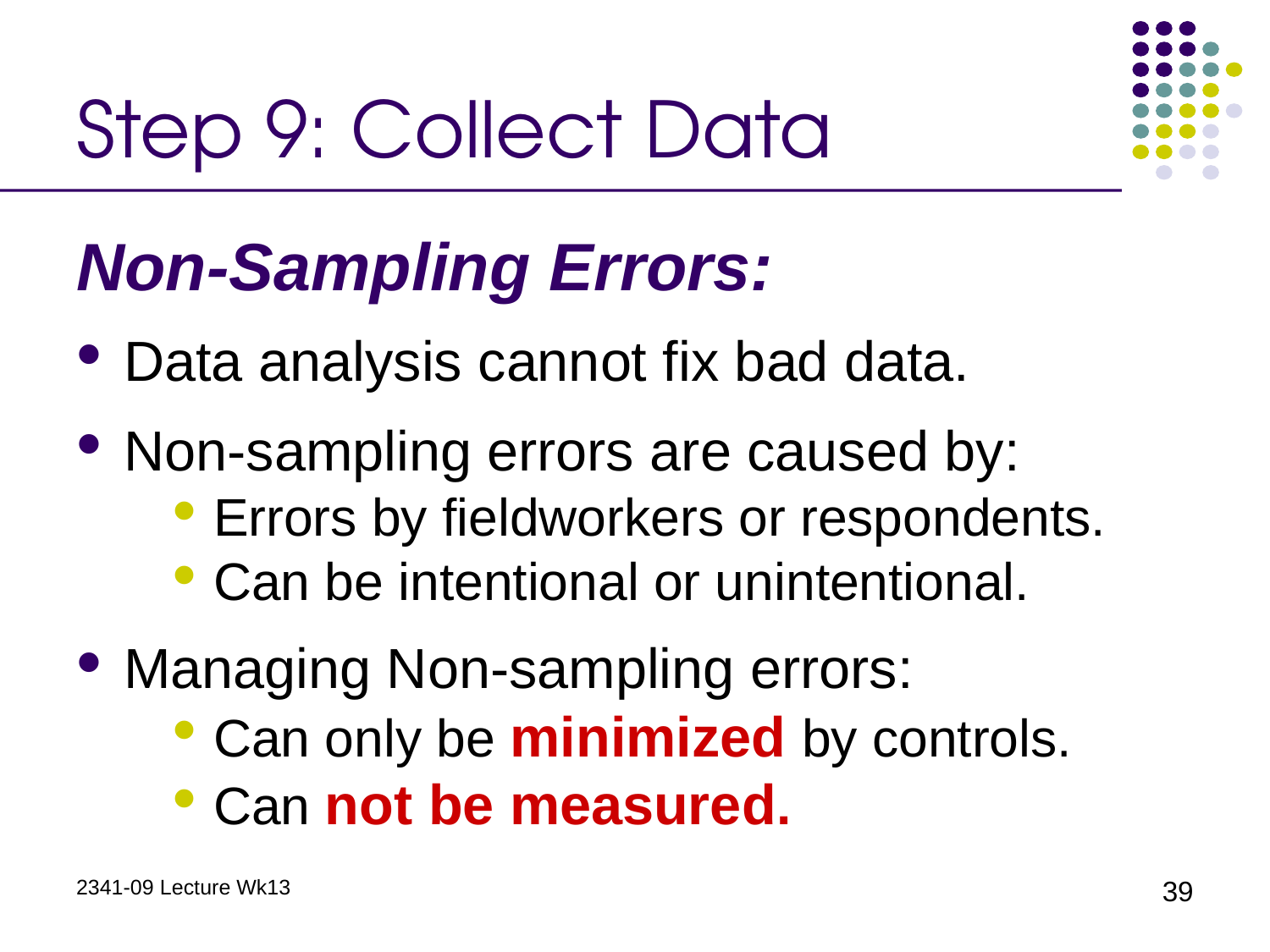

# Step 9: Collect Data
Non-Sampling Errors:
Data analysis cannot fix bad data.
Non-sampling errors are caused by:
Errors by fieldworkers or respondents.
Can be intentional or unintentional.
Managing Non-sampling errors:
Can only be minimized by controls.
Can not be measured.
2341-09 Lecture Wk13
39